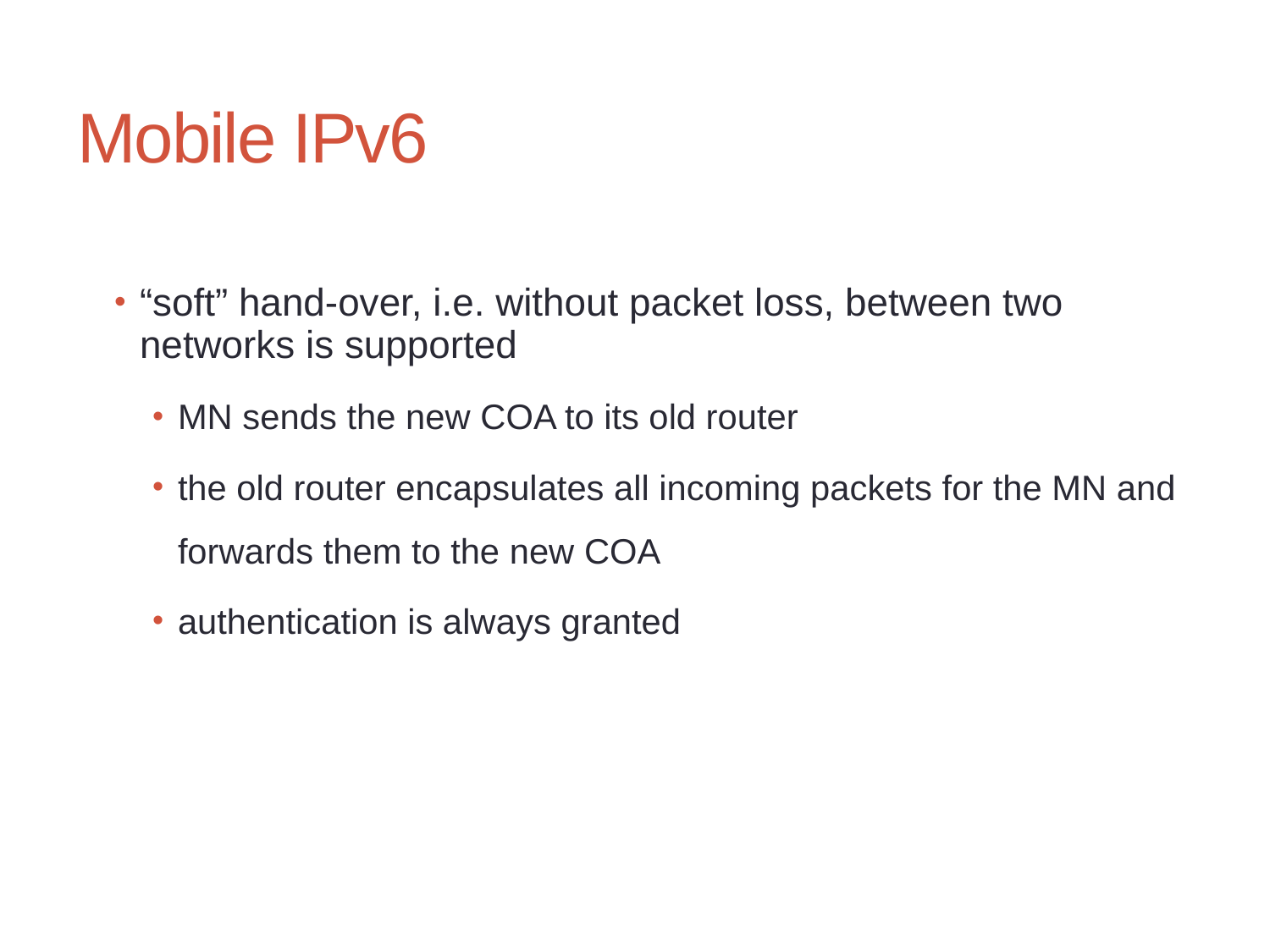

# Mobile IPv6

“soft” hand-over, i.e. without packet loss, between two networks is supported
MN sends the new COA to its old router
the old router encapsulates all incoming packets for the MN and forwards them to the new COA
authentication is always granted